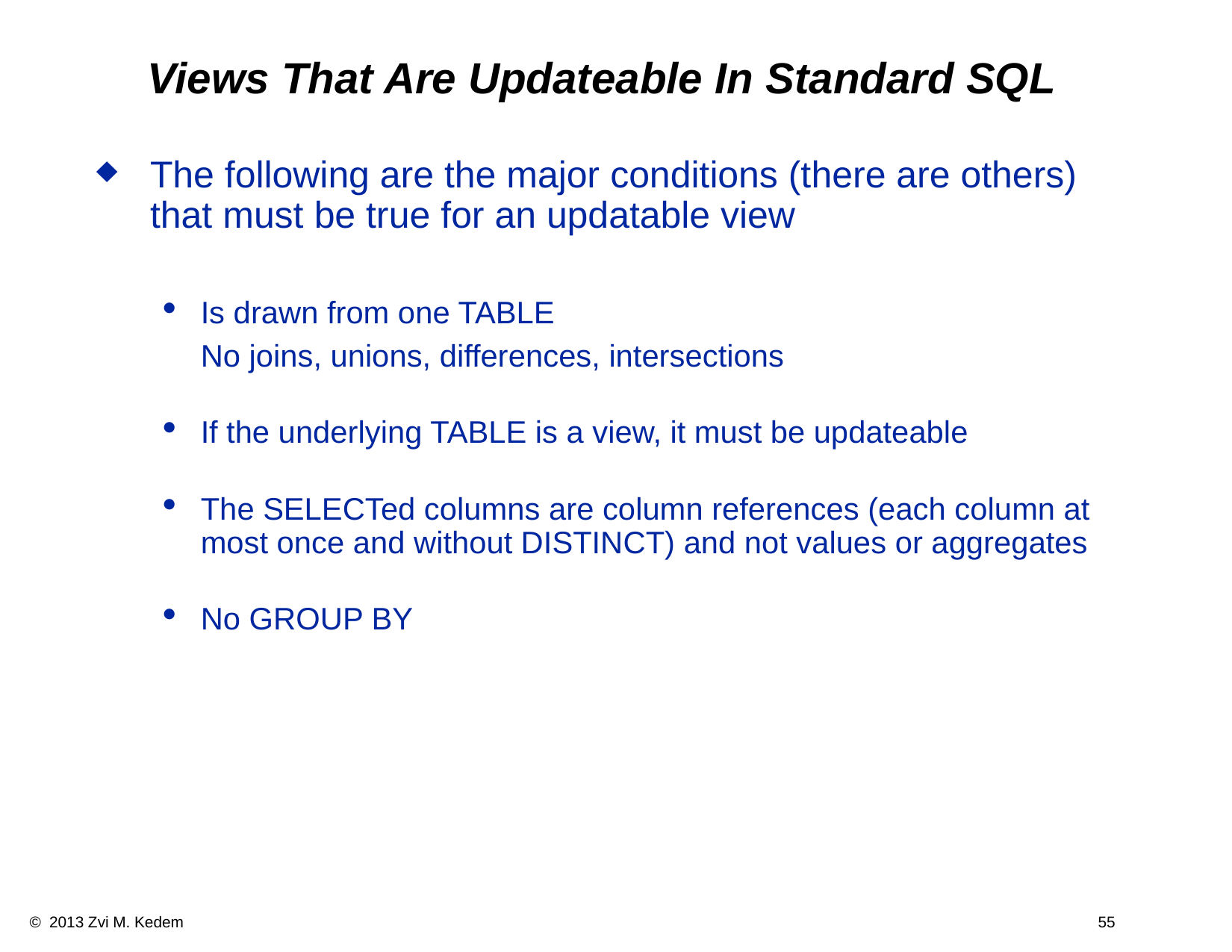

# Views That Are Updateable In Standard SQL
The following are the major conditions (there are others) that must be true for an updatable view

Is drawn from one TABLE
	No joins, unions, differences, intersections
If the underlying TABLE is a view, it must be updateable
The SELECTed columns are column references (each column at most once and without DISTINCT) and not values or aggregates
No GROUP BY